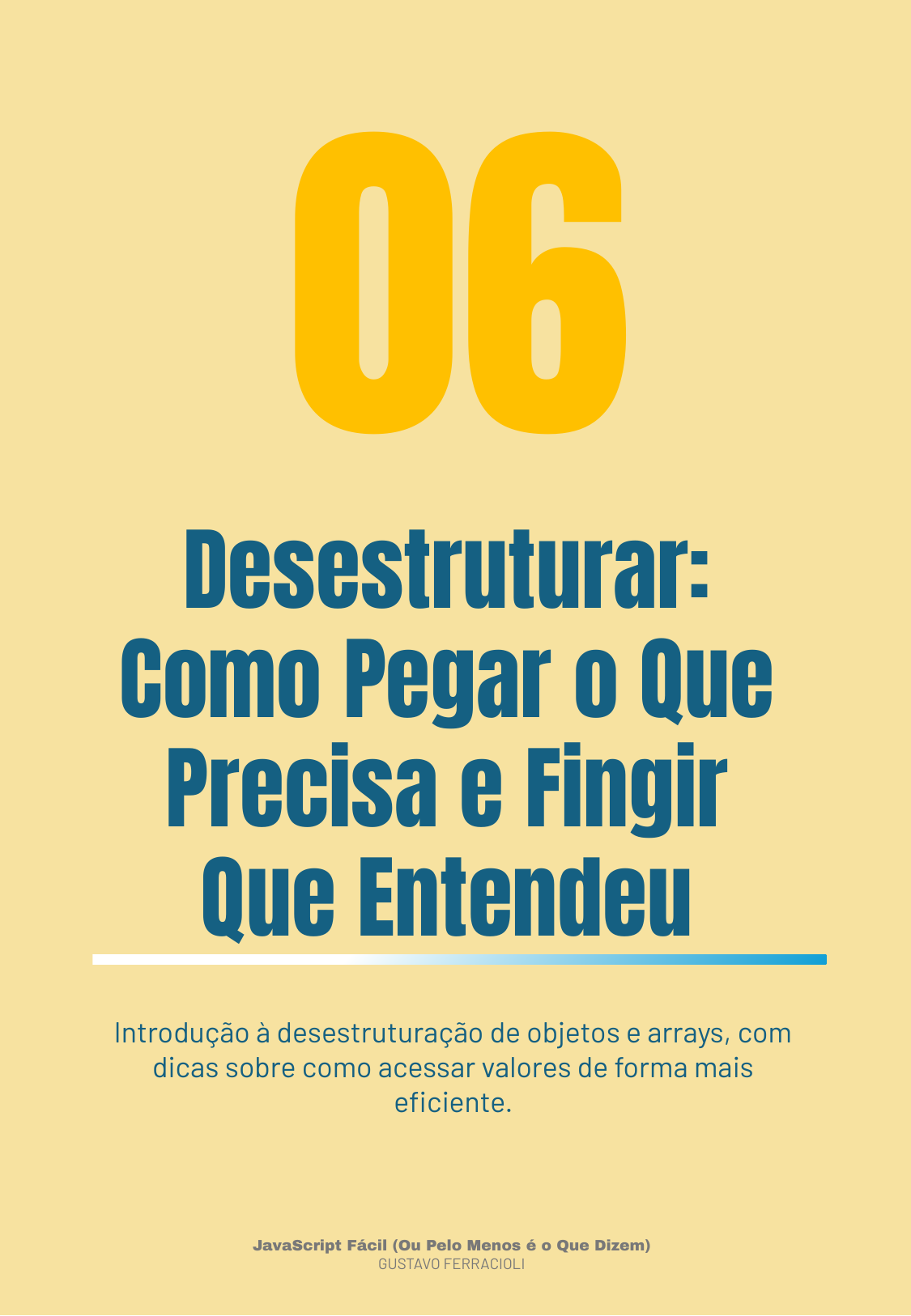

06
Desestruturar: Como Pegar o Que Precisa e Fingir Que Entendeu

Introdução à desestruturação de objetos e arrays, com dicas sobre como acessar valores de forma mais eficiente.
JavaScript Fácil (Ou Pelo Menos é o Que Dizem)
GUSTAVO FERRACIOLI
17